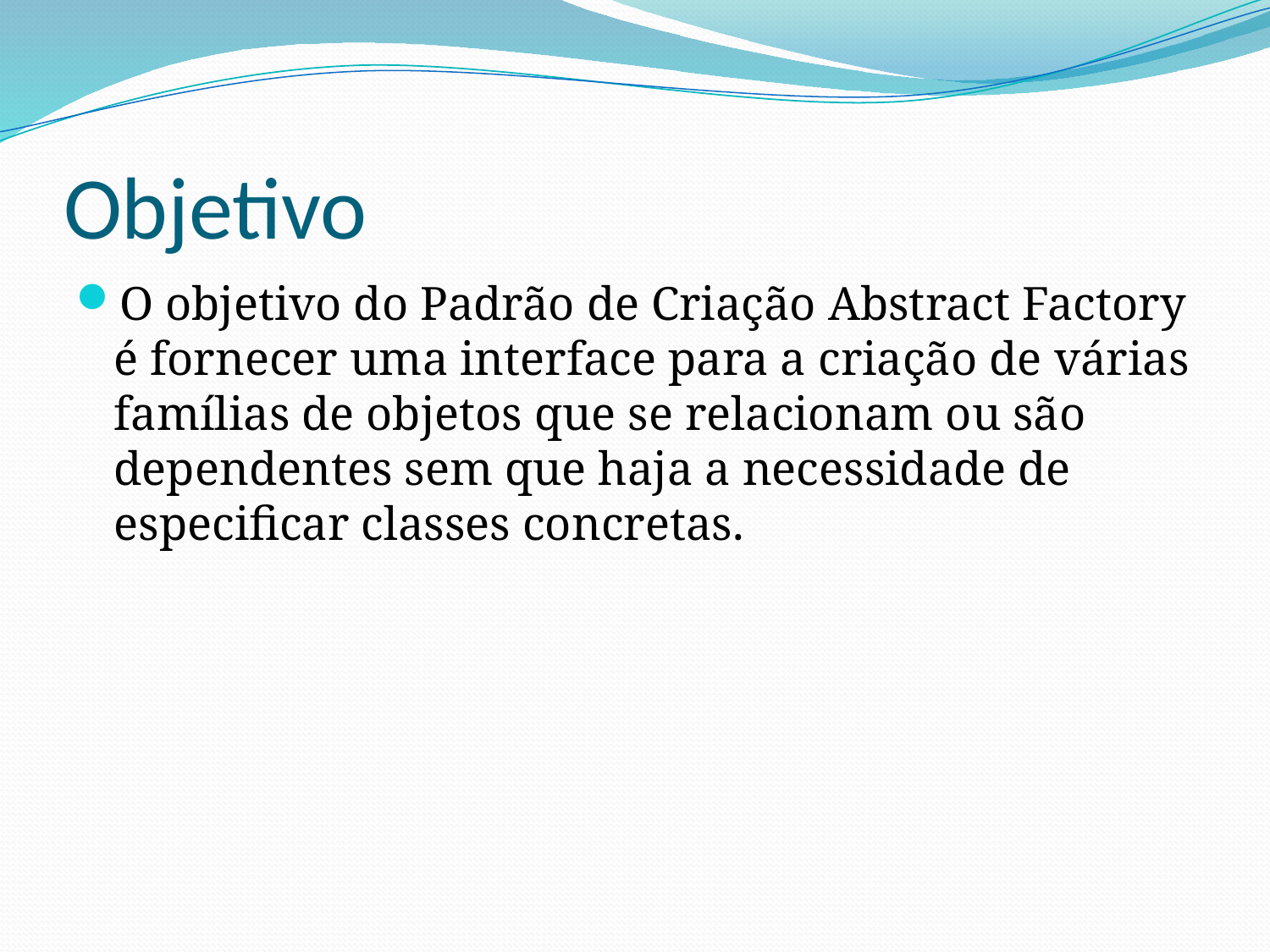

# Objetivo
O objetivo do Padrão de Criação Abstract Factory é fornecer uma interface para a criação de várias famílias de objetos que se relacionam ou são dependentes sem que haja a necessidade de especificar classes concretas.